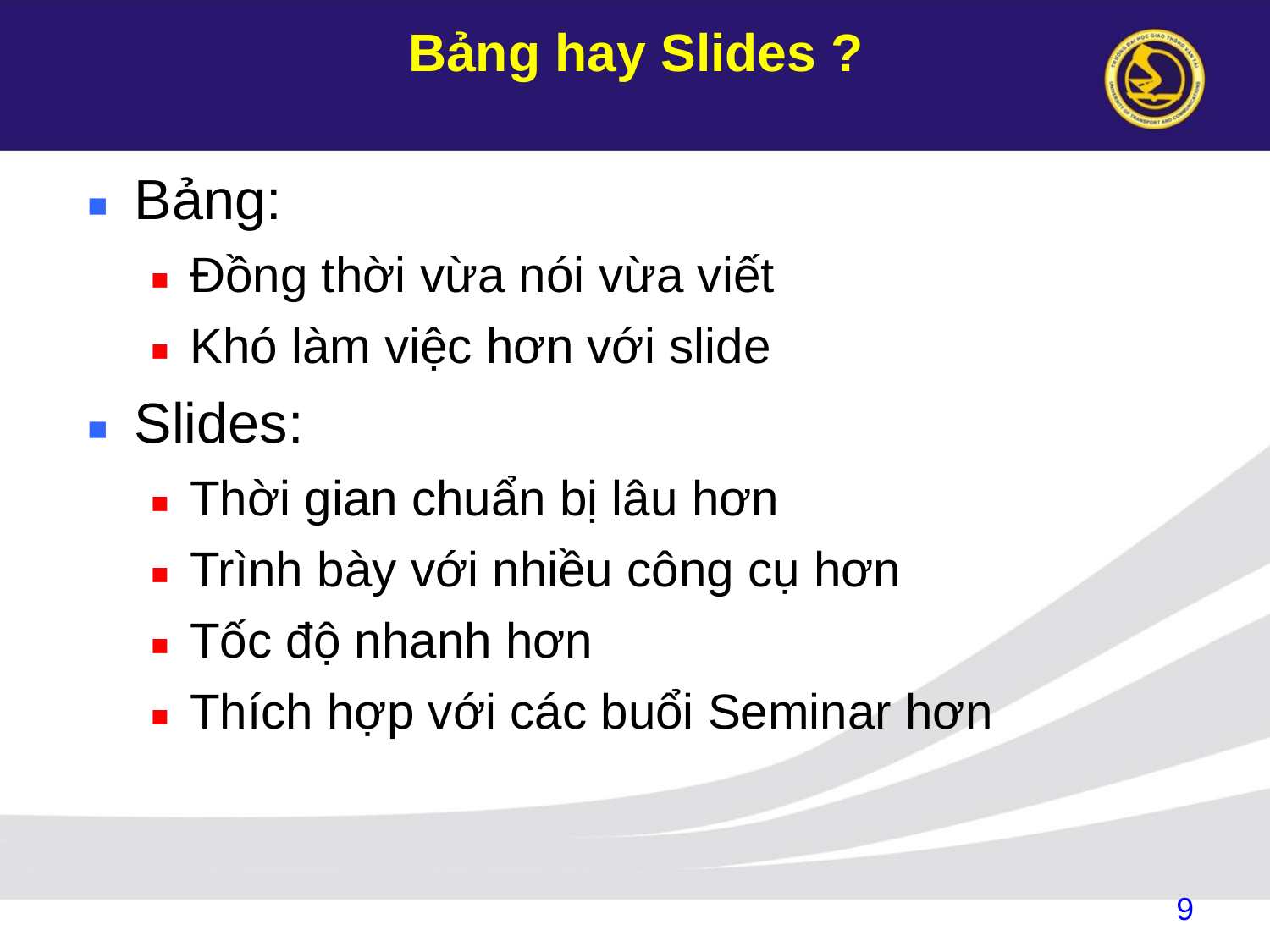

# Bảng hay Slides ?
Bảng:
Đồng thời vừa nói vừa viết
Khó làm việc hơn với slide
Slides:
Thời gian chuẩn bị lâu hơn
Trình bày với nhiều công cụ hơn
Tốc độ nhanh hơn
Thích hợp với các buổi Seminar hơn
9